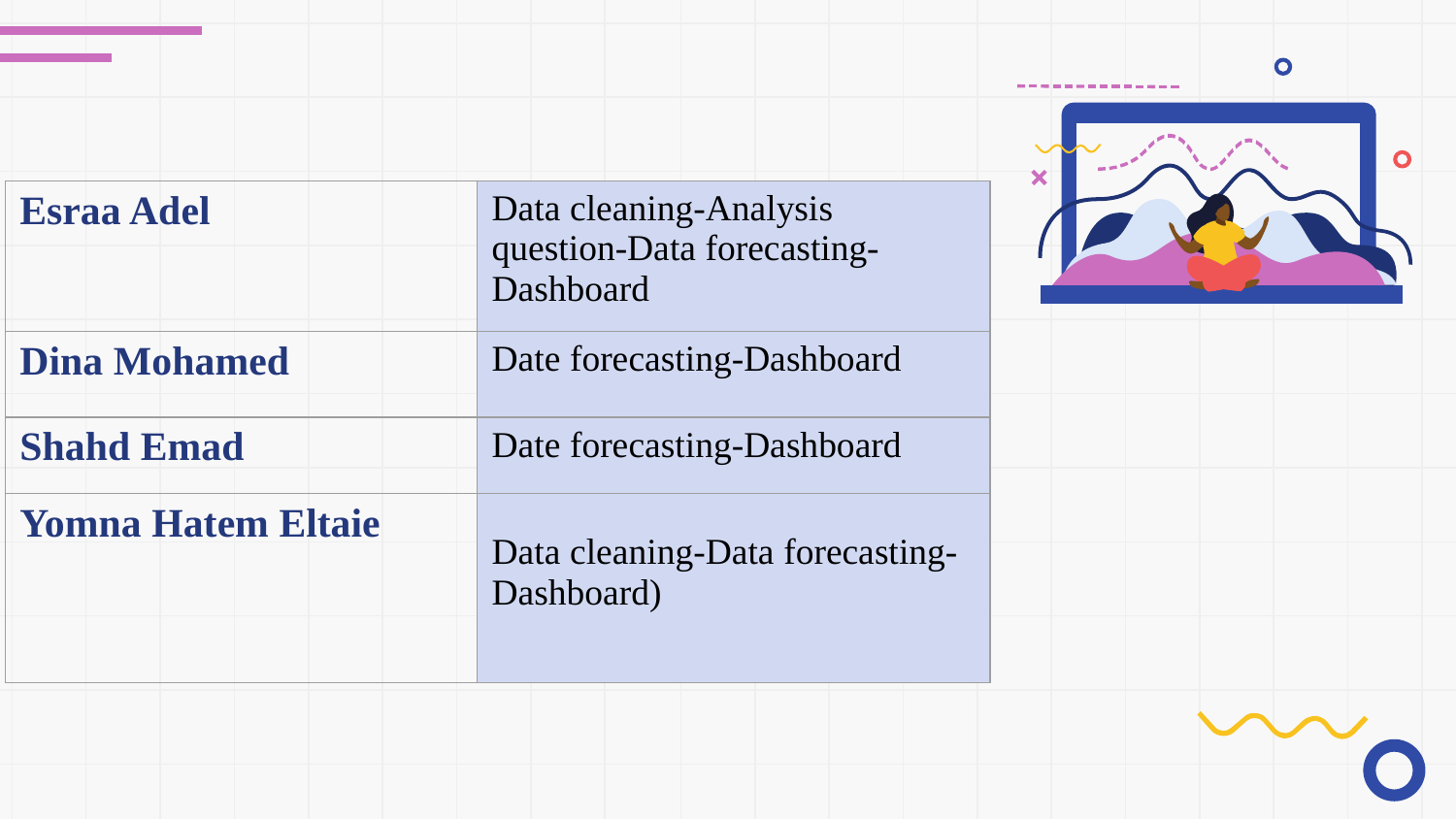

| Esraa Adel | Data cleaning-Analysis question-Data forecasting-Dashboard |
| --- | --- |
| Dina Mohamed | Date forecasting-Dashboard |
| Shahd Emad | Date forecasting-Dashboard |
| Yomna Hatem Eltaie | Data cleaning-Data forecasting-Dashboard) |